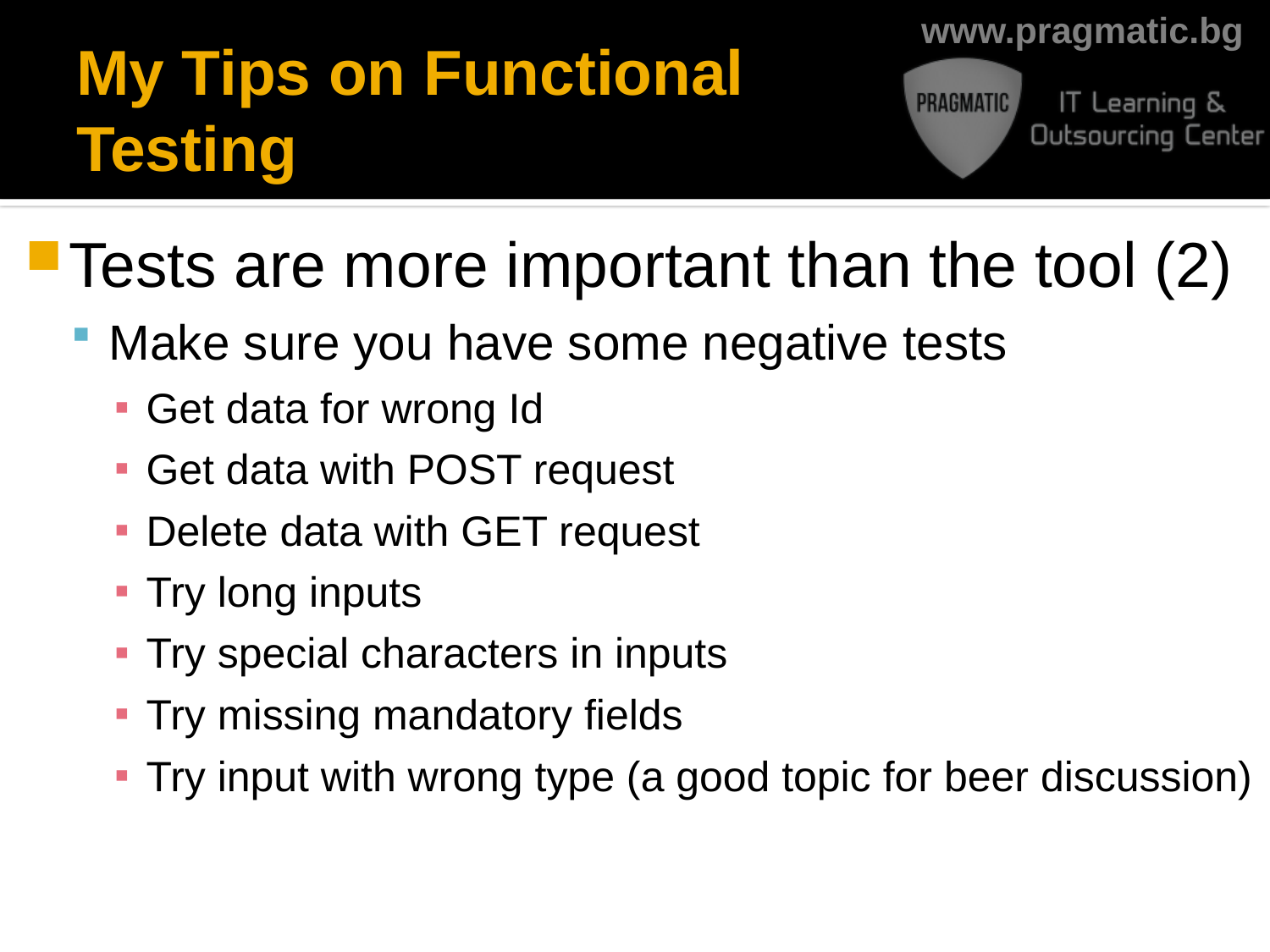

# My Tips on Functional Testing
Tests are more important than the tool (2)
Make sure you have some negative tests
Get data for wrong Id
Get data with POST request
Delete data with GET request
Try long inputs
Try special characters in inputs
Try missing mandatory fields
Try input with wrong type (a good topic for beer discussion)